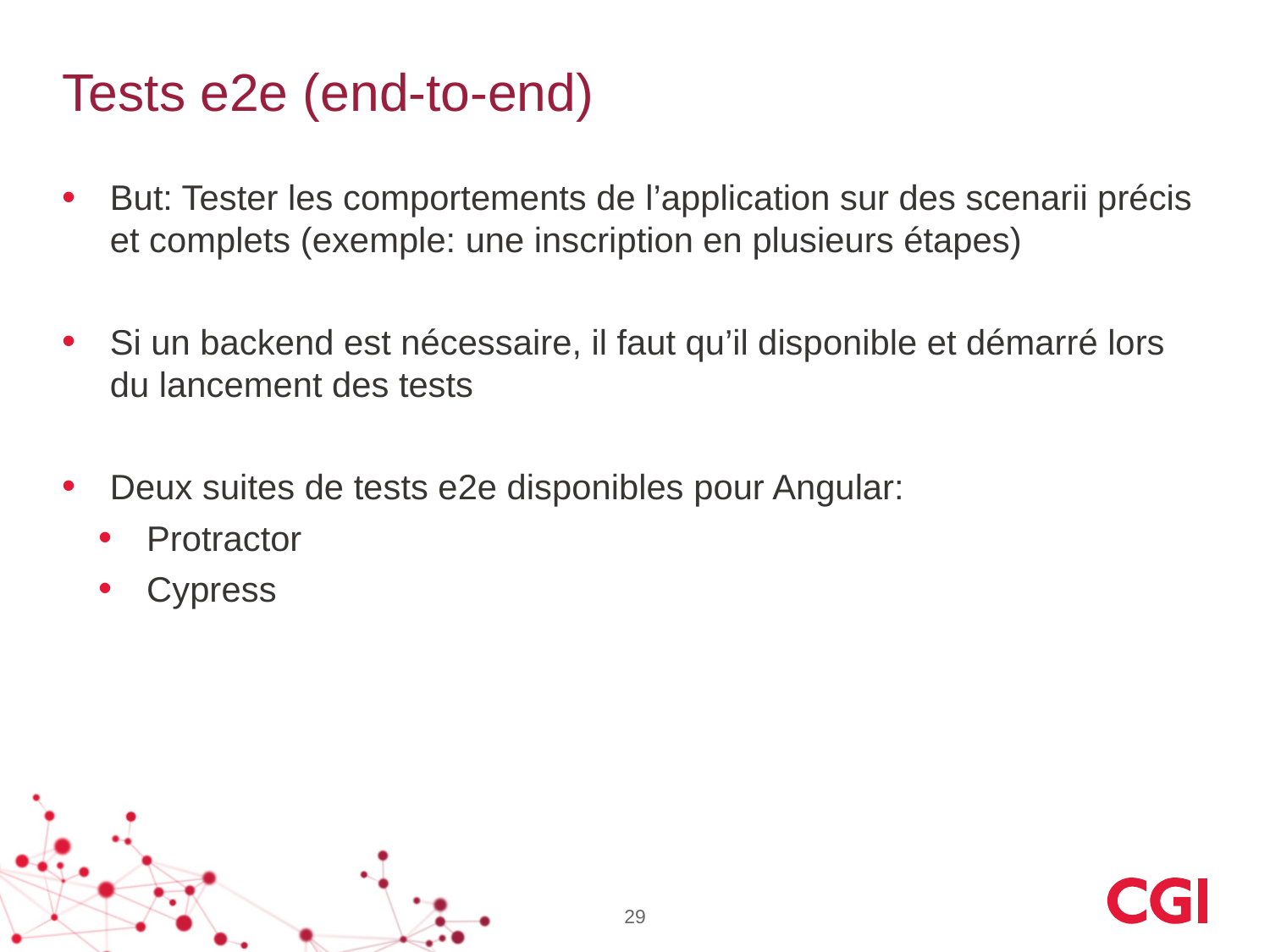

# Tests e2e (end-to-end)
But: Tester les comportements de l’application sur des scenarii précis et complets (exemple: une inscription en plusieurs étapes)

Si un backend est nécessaire, il faut qu’il disponible et démarré lors du lancement des tests

Deux suites de tests e2e disponibles pour Angular:
Protractor
Cypress

29